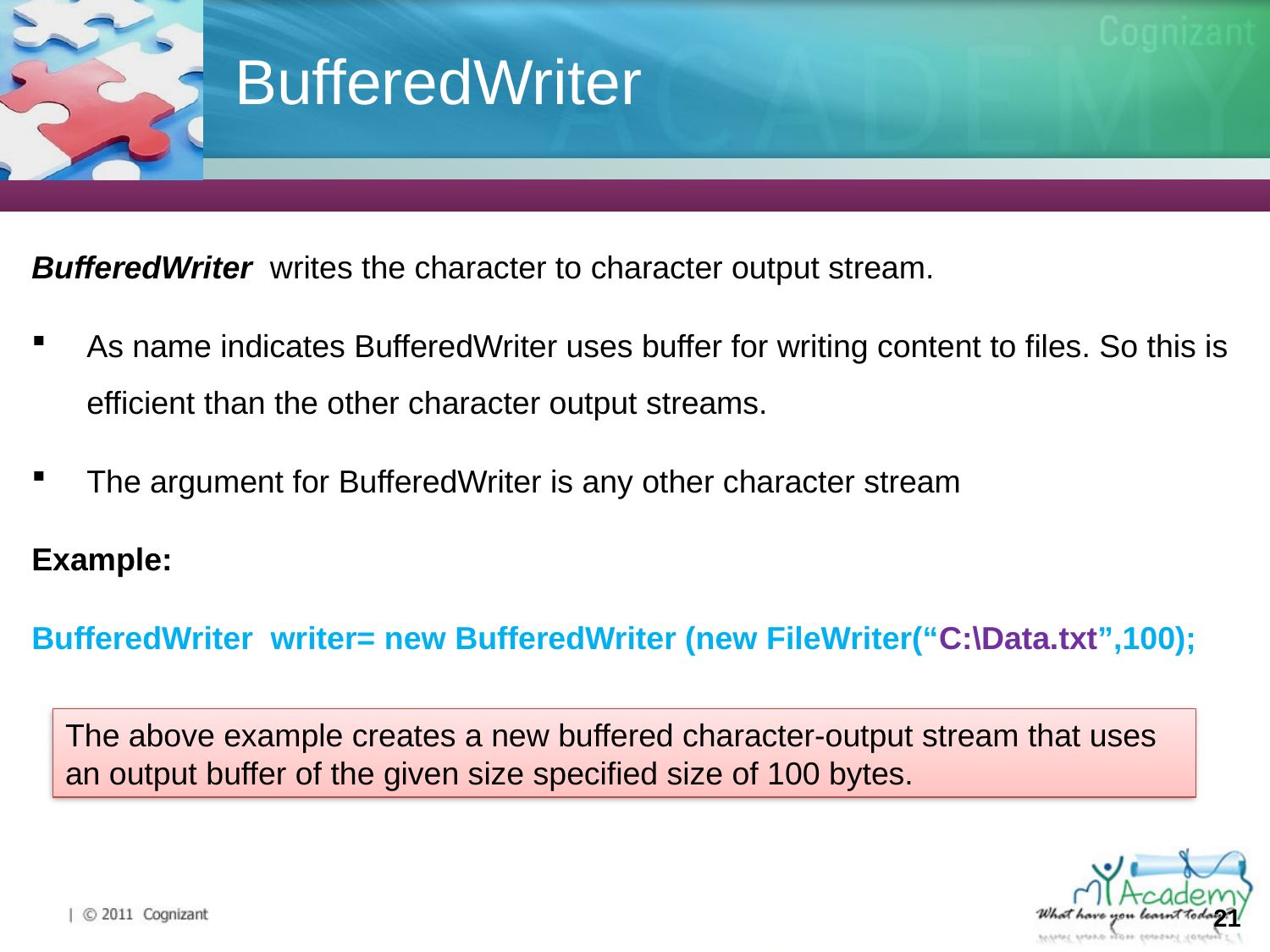

# BufferedWriter
BufferedWriter  writes the character to character output stream.
As name indicates BufferedWriter uses buffer for writing content to files. So this is efficient than the other character output streams.
The argument for BufferedWriter is any other character stream
Example:
BufferedWriter  writer= new BufferedWriter (new FileWriter(“C:\Data.txt”,100);

The above example creates a new buffered character-output stream that uses an output buffer of the given size specified size of 100 bytes.
21